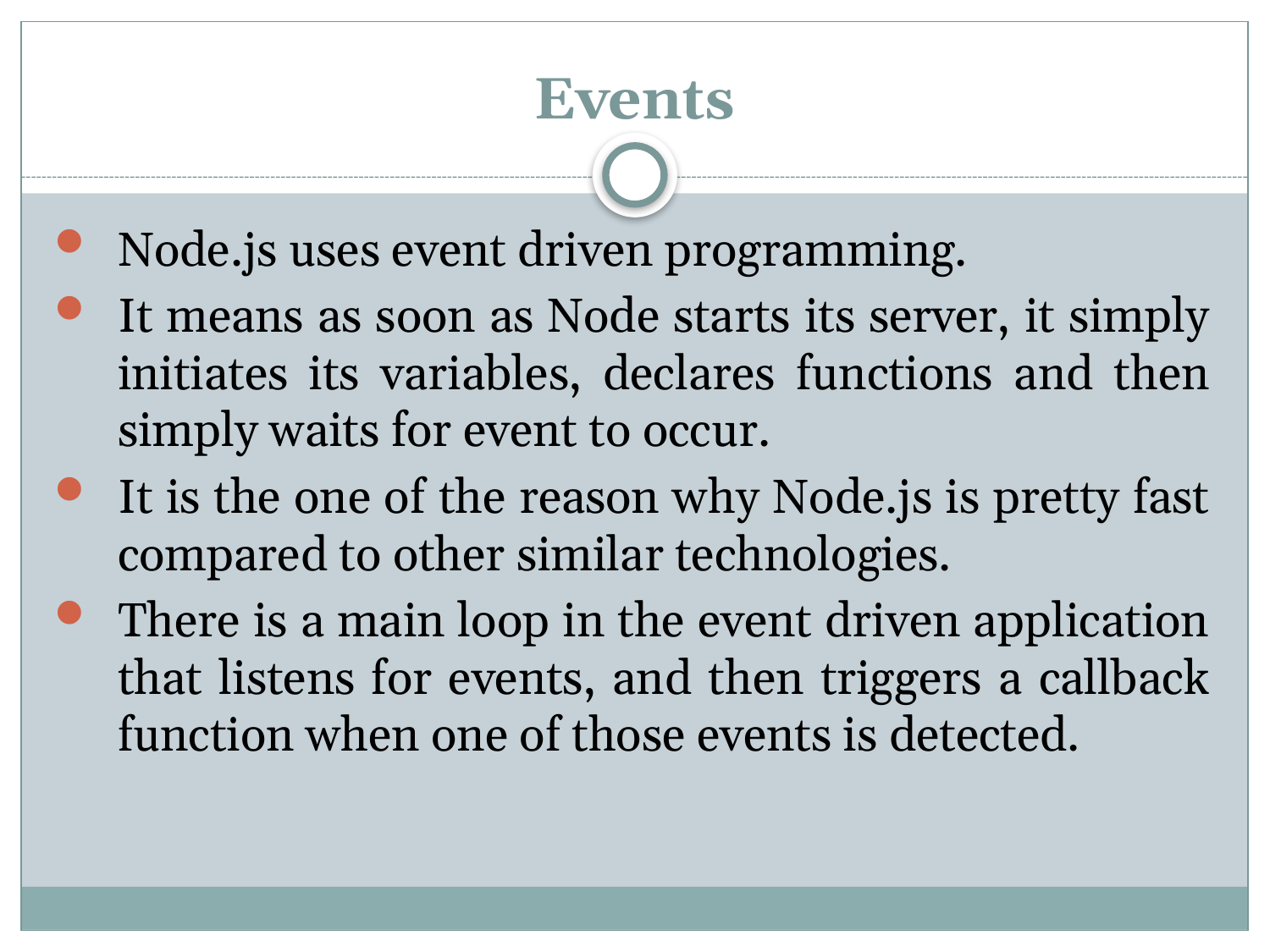

# Events
Node.js uses event driven programming.
It means as soon as Node starts its server, it simply initiates its variables, declares functions and then simply waits for event to occur.
It is the one of the reason why Node.js is pretty fast compared to other similar technologies.
There is a main loop in the event driven application that listens for events, and then triggers a callback function when one of those events is detected.